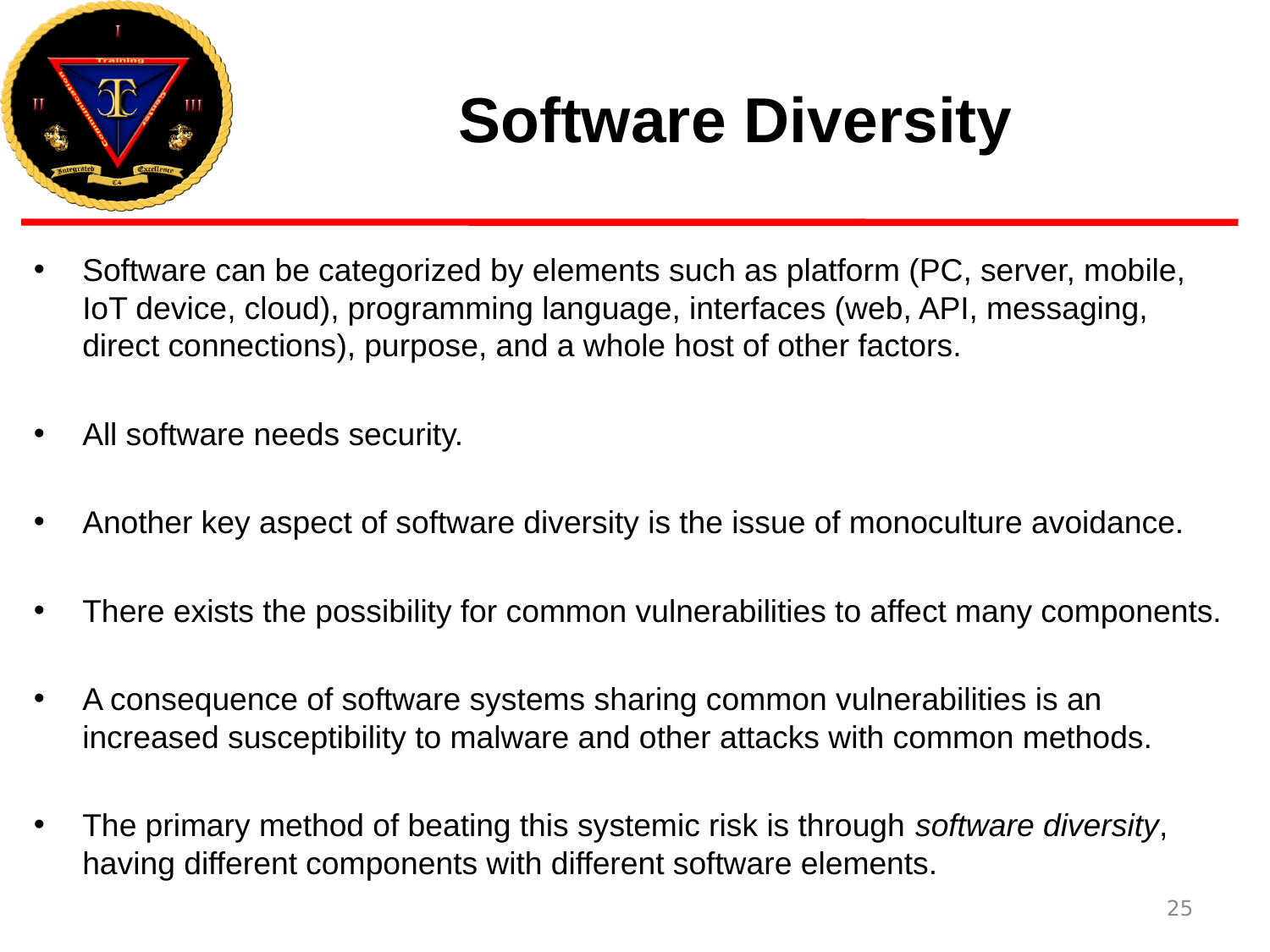

# Software Diversity
Software can be categorized by elements such as platform (PC, server, mobile, IoT device, cloud), programming language, interfaces (web, API, messaging, direct connections), purpose, and a whole host of other factors.

All software needs security.

Another key aspect of software diversity is the issue of monoculture avoidance.

There exists the possibility for common vulnerabilities to affect many components.

A consequence of software systems sharing common vulnerabilities is an increased susceptibility to malware and other attacks with common methods.

The primary method of beating this systemic risk is through software diversity, having different components with different software elements.
25